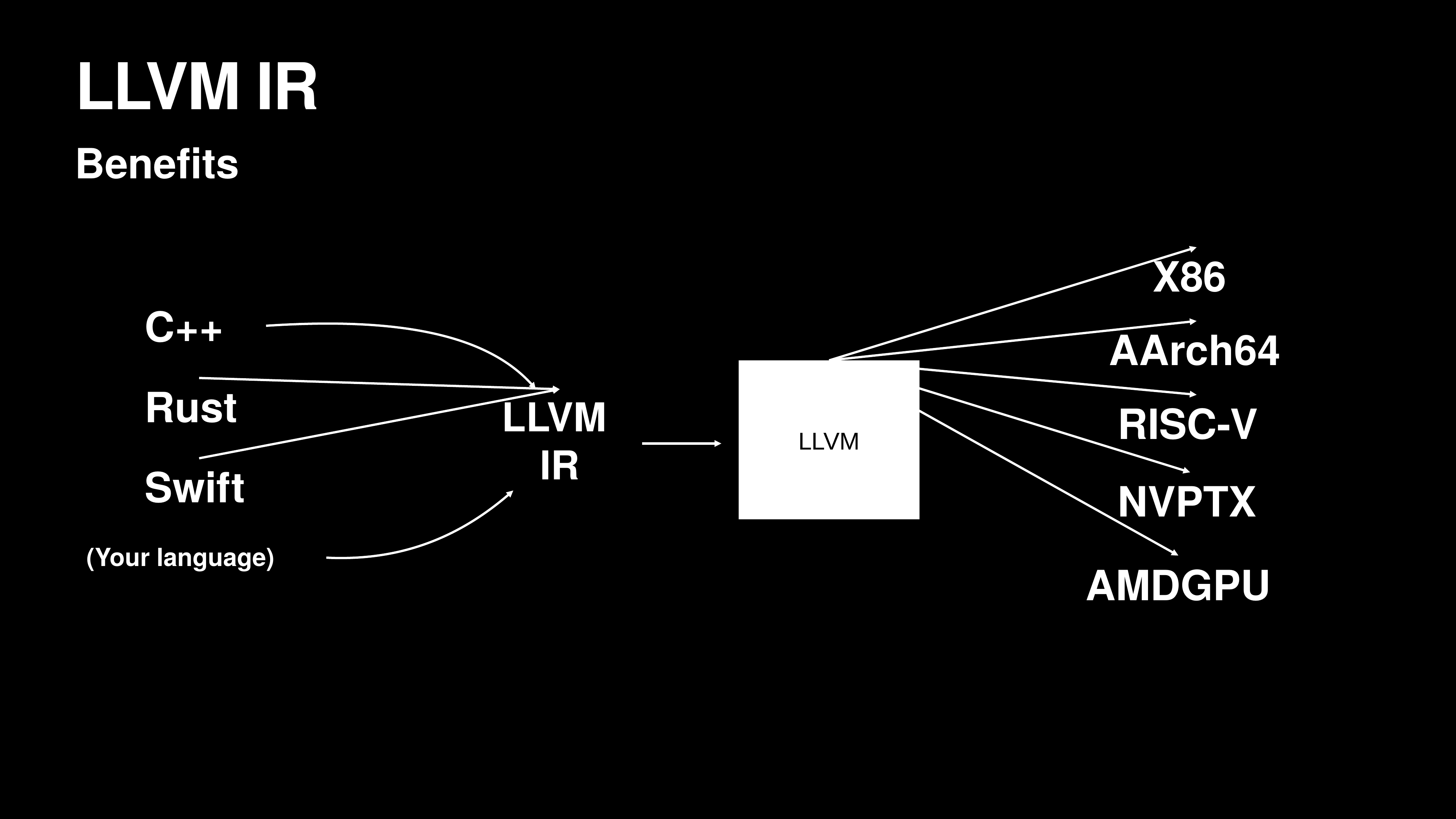

# LLVM IR
Benefits
X86
C++
AArch64

LLVM
Rust

LLVM
IR
RISC-V

Swift
NVPTX

(Your language)
AMDGPU